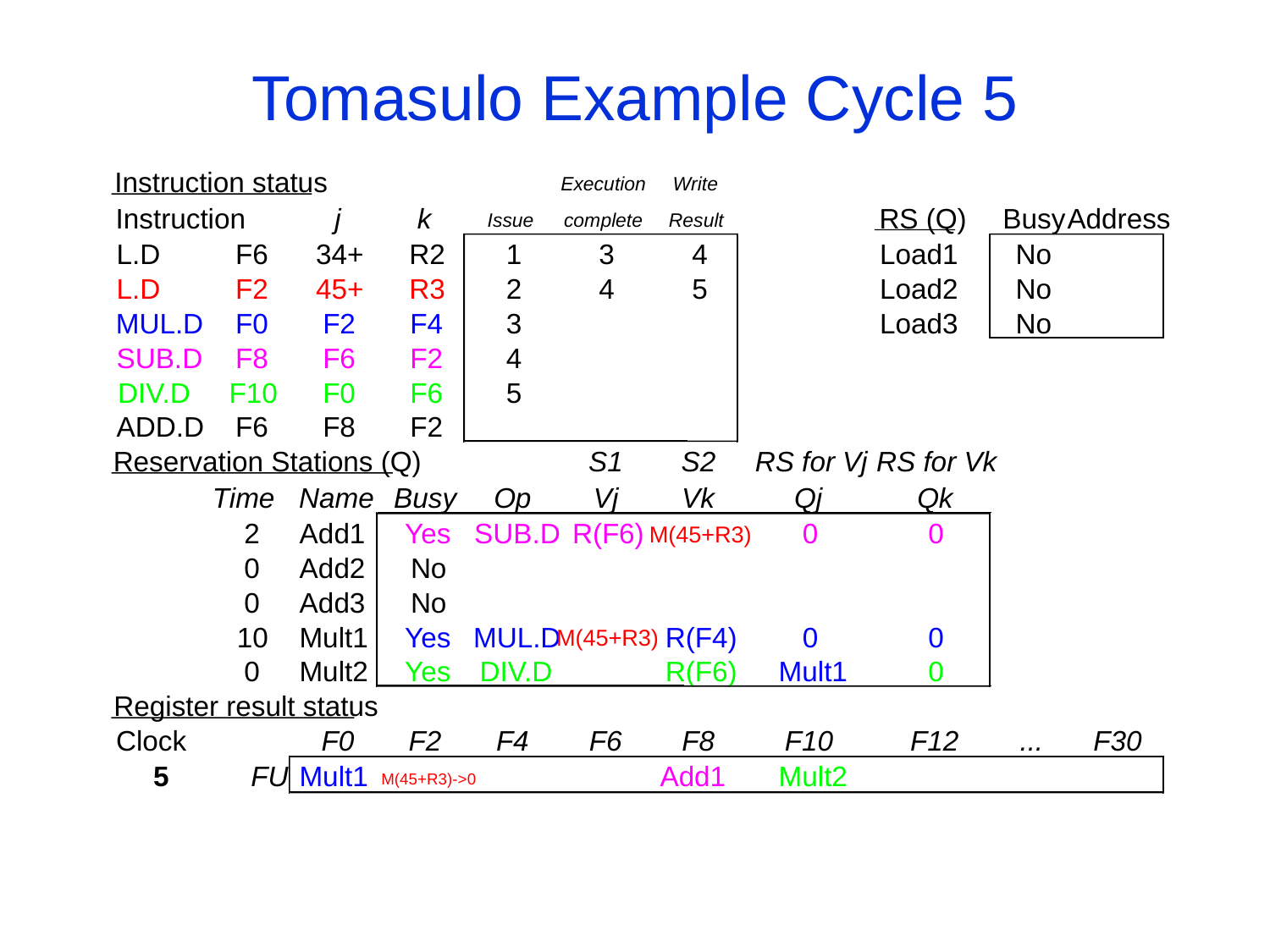

# Tomasulo Example Cycle 5

Instruction status
Execution
Write

Instruction
j
k
RS (Q)
Busy
Address
Issue
complete
Result

L.D
F6
34+
R2
1
3
4
Load1
No
L.D
F2
45+
R3
2
4
5
Load2
No
MUL.D
F0
F2
F4
3
Load3
No

SUB.D
F8
F6
F2
4
DIV.D
F10
F0
F6
5
ADD.D
F6
F8
F2

Reservation Stations (Q)
S1
S2
RS for Vj
RS for Vk

Time
Name
Busy
Op
Vj
Vk
Qj
Qk

2
Add1
Yes
SUB.D
R(F6)
0
0
M(45+R3)
0
Add2
No
0
Add3
No
10
Mult1
Yes
MUL.D
R(F4)
0
0
M(45+R3)
0
Mult2
Yes
DIV.D
R(F6)
Mult1
0

Register result status

Clock
F0
F2
F4
F6
F8
F10
F12
...
F30

5
FU
Mult1
Add1
Mult2
M(45+R3)->0